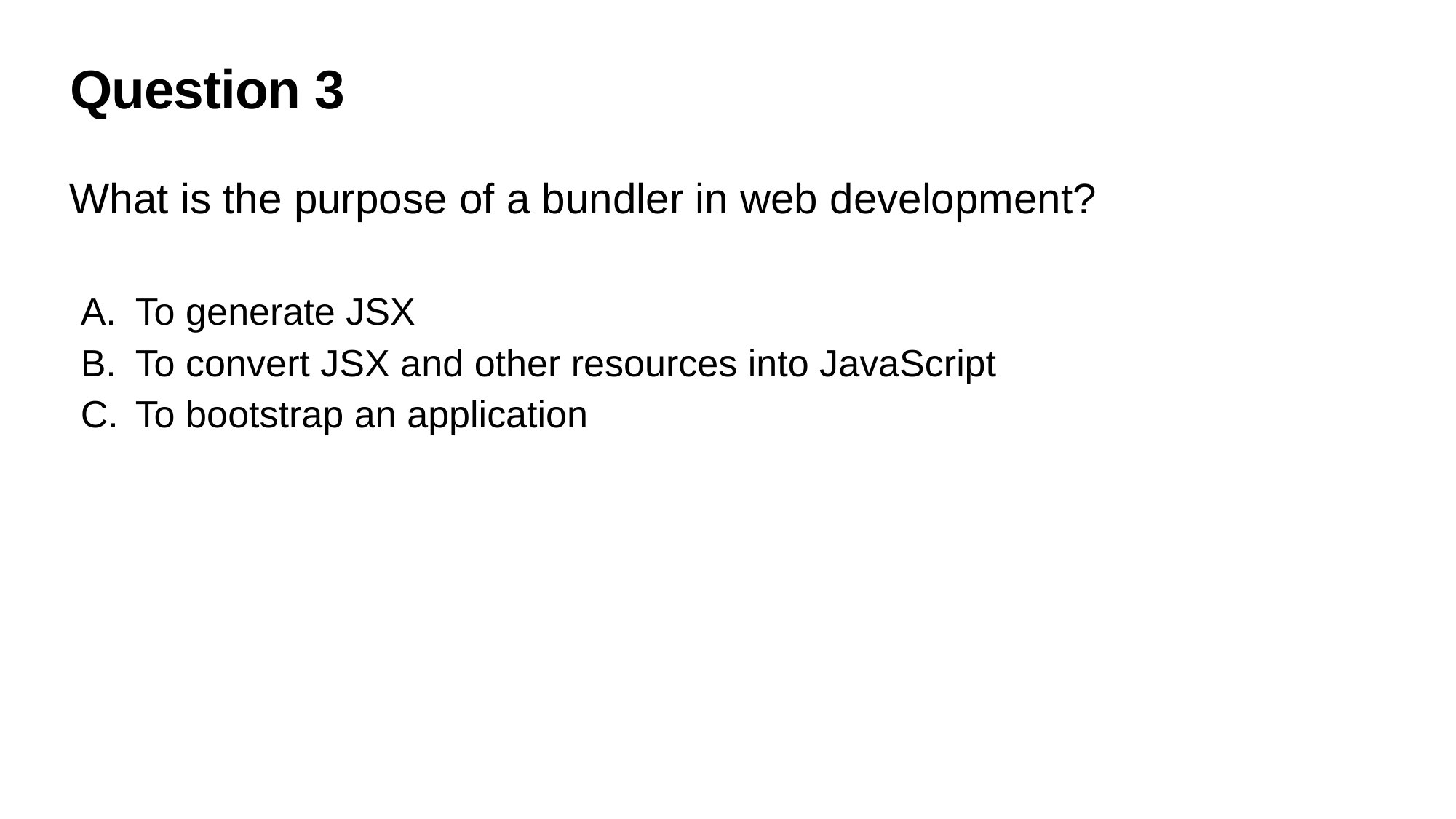

# Question 3
What is the purpose of a bundler in web development?
To generate JSX
To convert JSX and other resources into JavaScript
To bootstrap an application